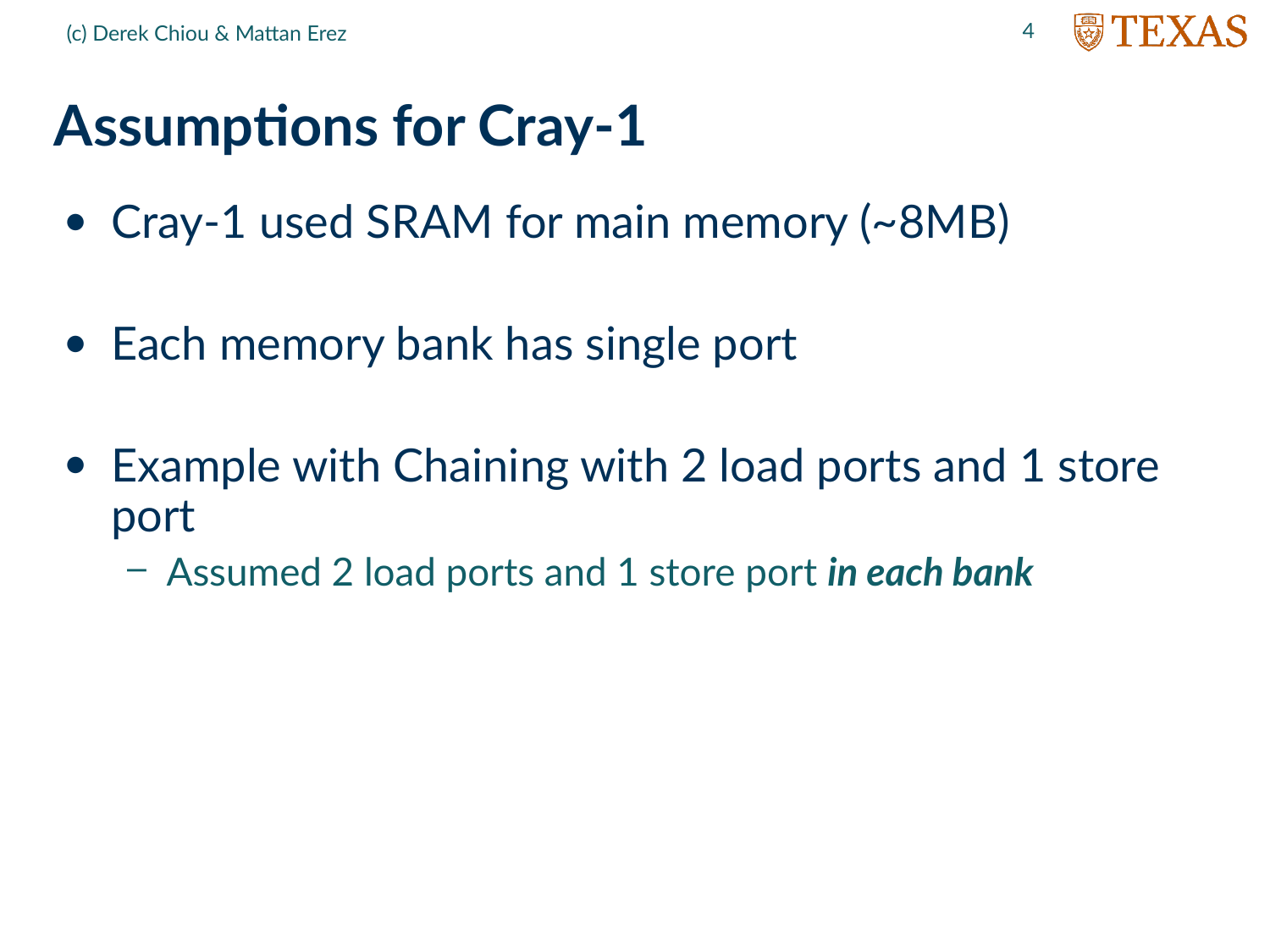

4
(c) Derek Chiou & Mattan Erez
# Assumptions for Cray-1
Cray-1 used SRAM for main memory (~8MB)

Each memory bank has single port

Example with Chaining with 2 load ports and 1 store port
Assumed 2 load ports and 1 store port in each bank